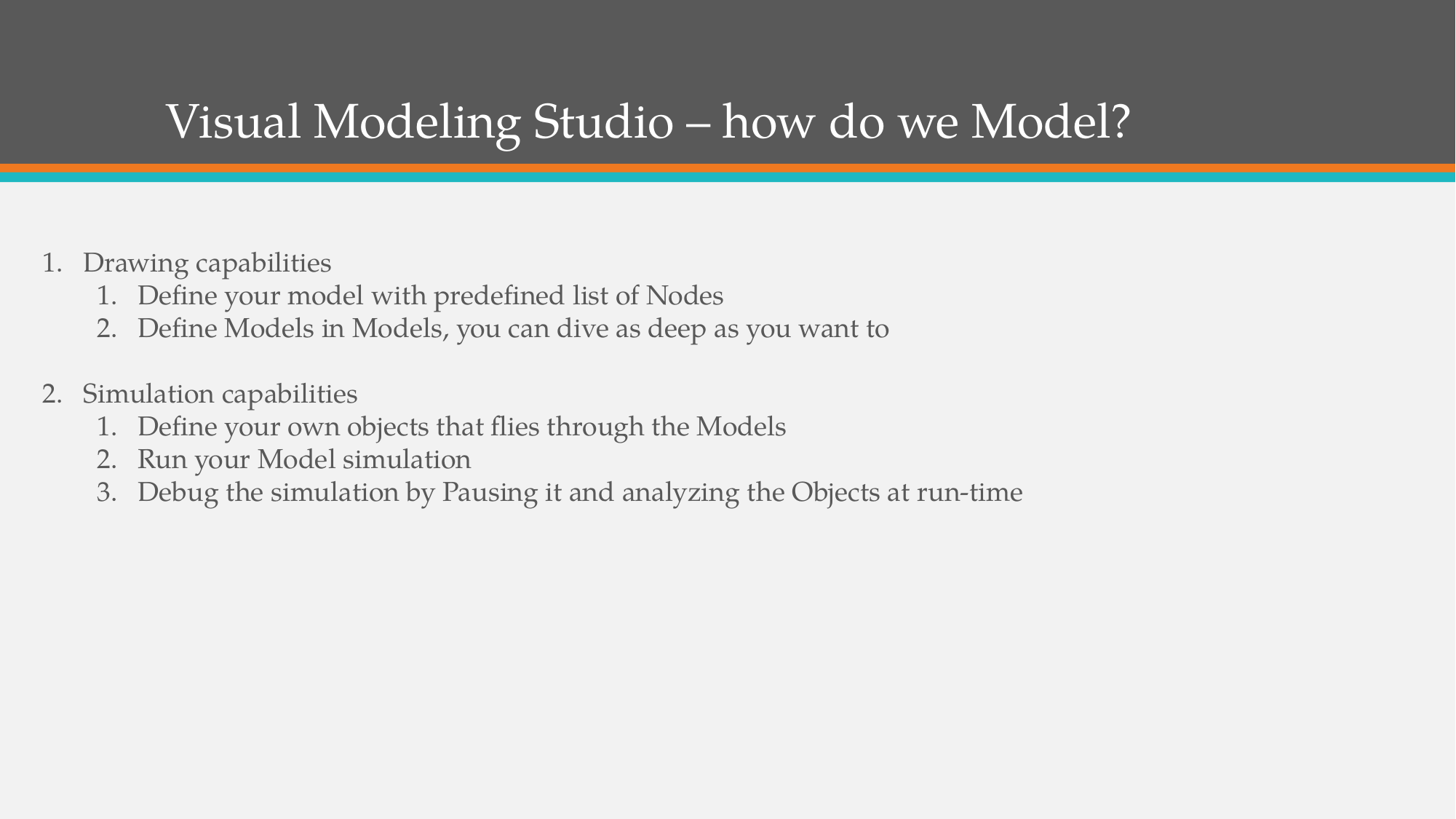

# Visual Modeling Studio – how do we Model?
Drawing capabilities
Define your model with predefined list of Nodes
Define Models in Models, you can dive as deep as you want to

Simulation capabilities
Define your own objects that flies through the Models
Run your Model simulation
Debug the simulation by Pausing it and analyzing the Objects at run-time